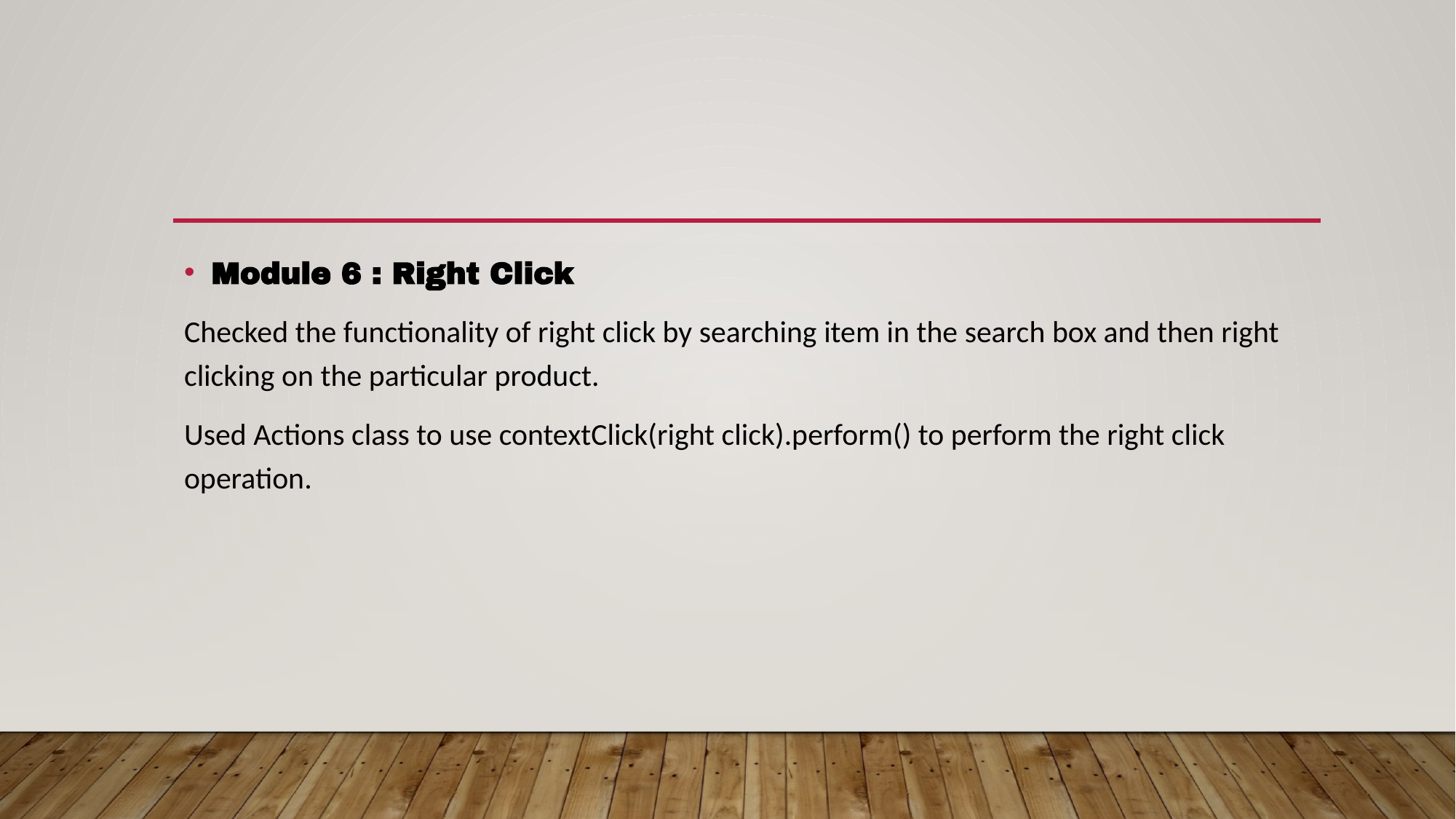

#
Module 6 : Right Click
Checked the functionality of right click by searching item in the search box and then right clicking on the particular product.
Used Actions class to use contextClick(right click).perform() to perform the right click operation.